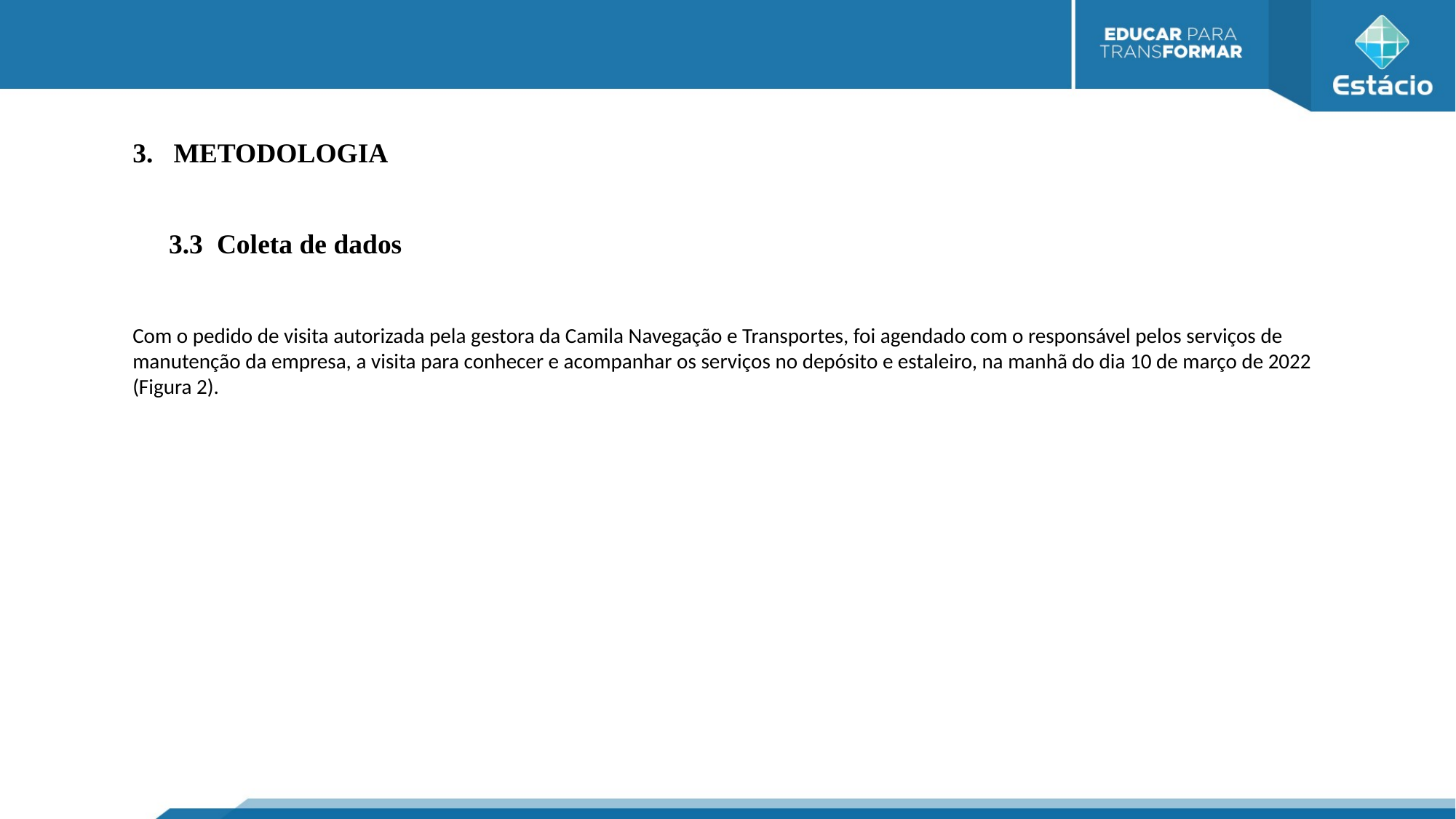

metodologia
3.3  Coleta de dados
Com o pedido de visita autorizada pela gestora da Camila Navegação e Transportes, foi agendado com o responsável pelos serviços de manutenção da empresa, a visita para conhecer e acompanhar os serviços no depósito e estaleiro, na manhã do dia 10 de março de 2022 (Figura 2).